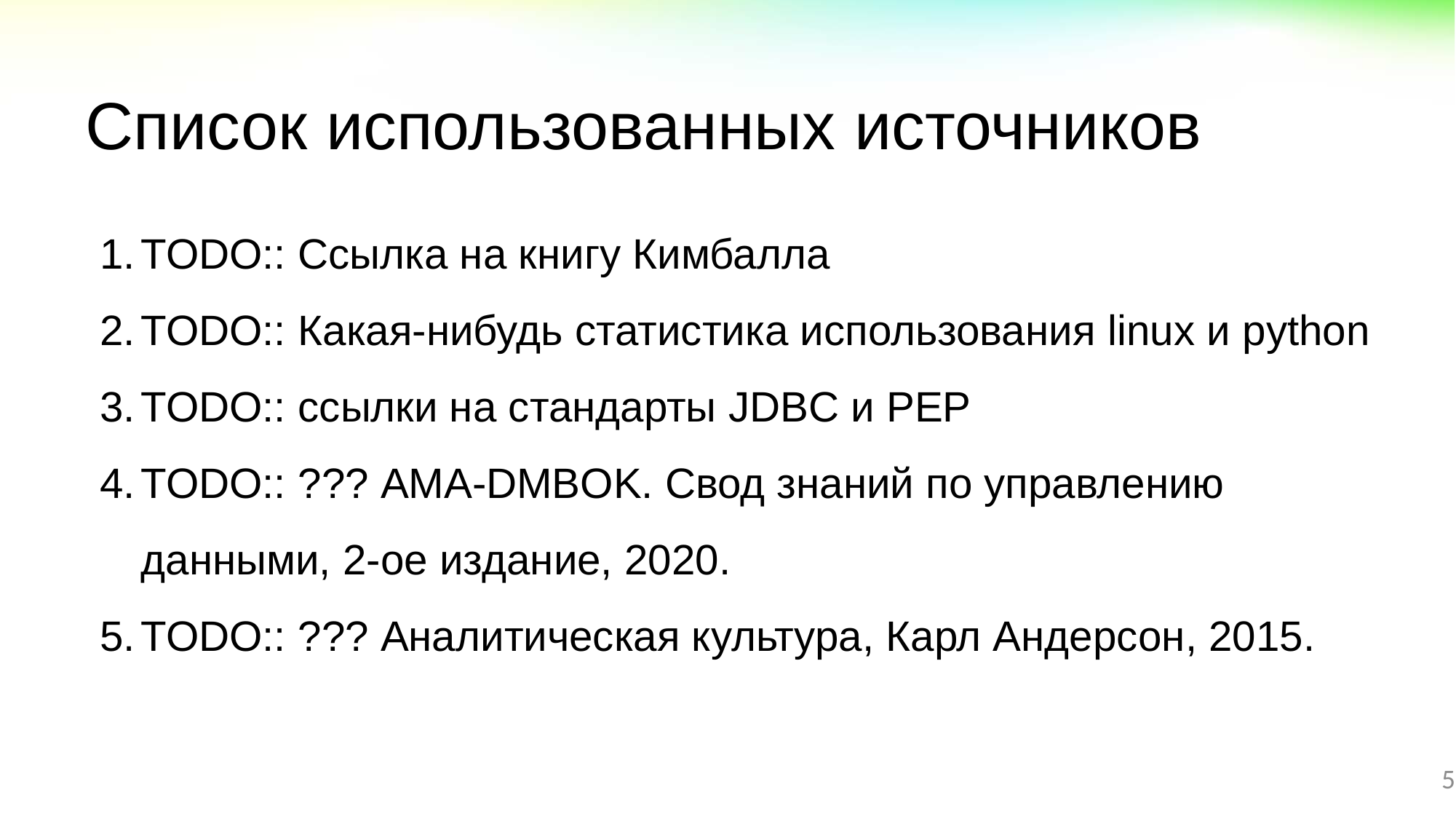

# Список использованных источников

TODO:: Ссылка на книгу Кимбалла
TODO:: Какая-нибудь статистика использования linux и python
TODO:: ссылки на стандарты JDBC и PEP
TODO:: ??? AMA-DMBOK. Свод знаний по управлению данными, 2-ое издание, 2020.
TODO:: ??? Аналитическая культура, Карл Андерсон, 2015.

5